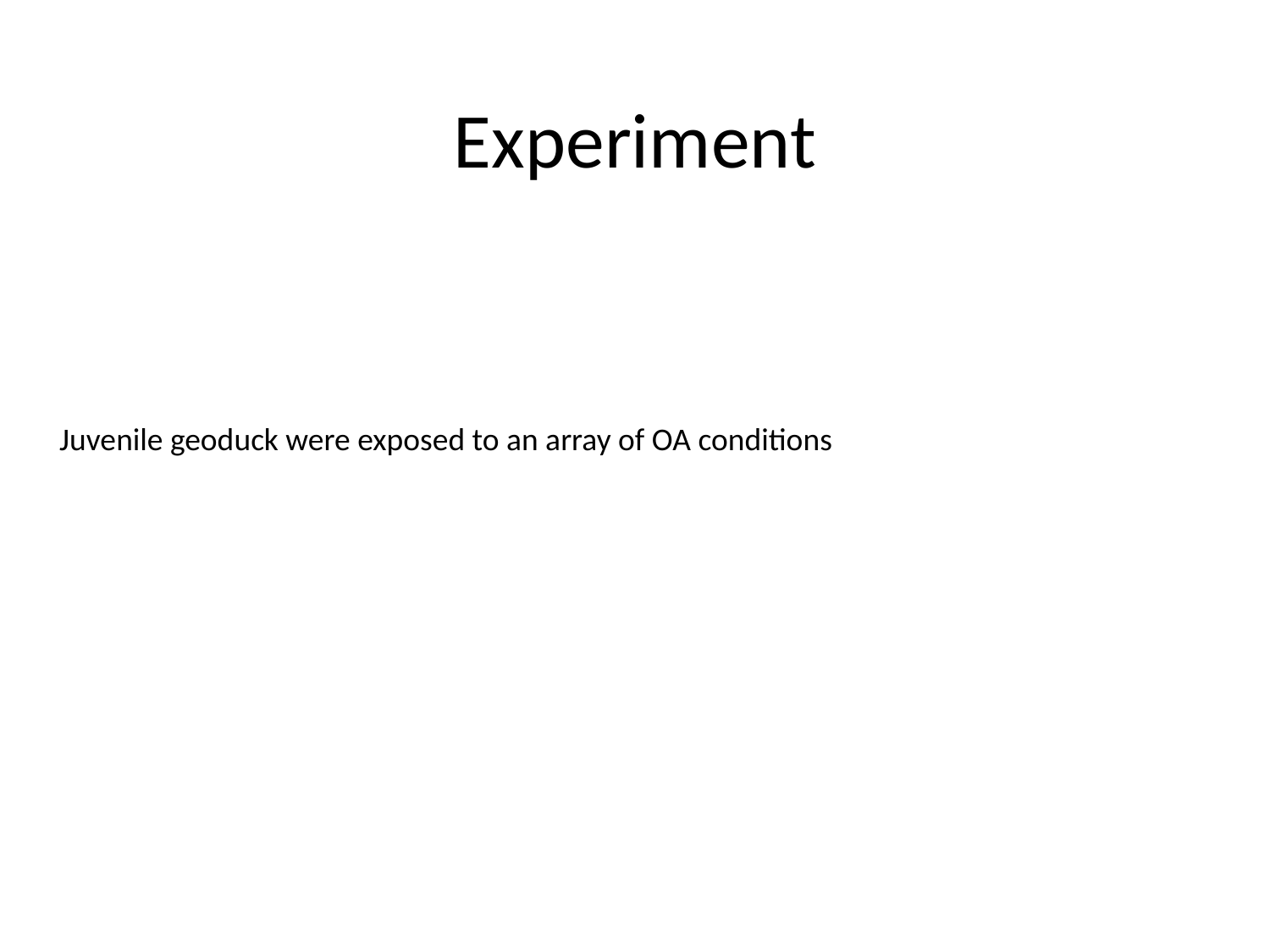

# Experiment
Juvenile geoduck were exposed to an array of OA conditions